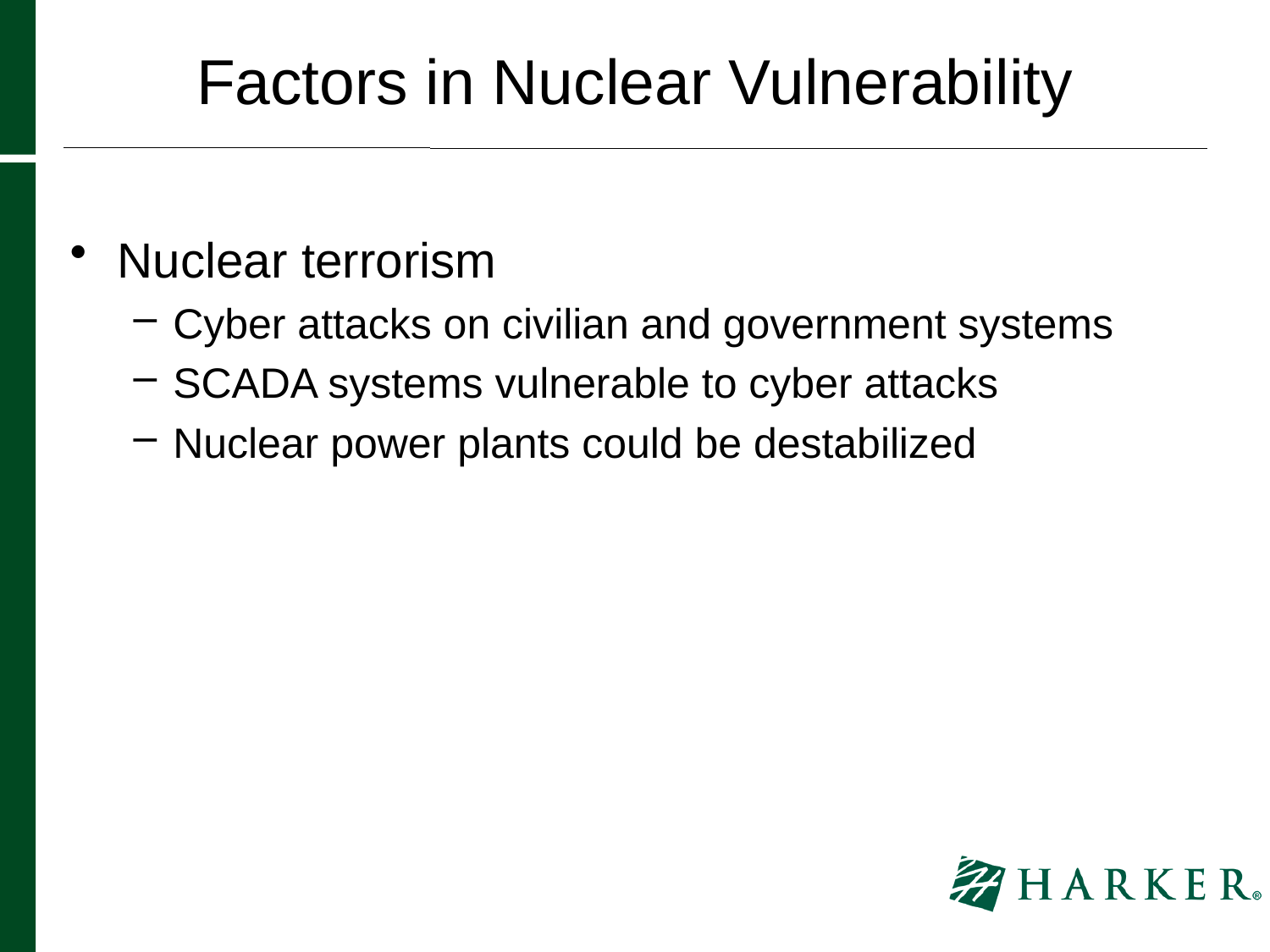

# Factors in Nuclear Vulnerability
Nuclear terrorism
Cyber attacks on civilian and government systems
SCADA systems vulnerable to cyber attacks
Nuclear power plants could be destabilized